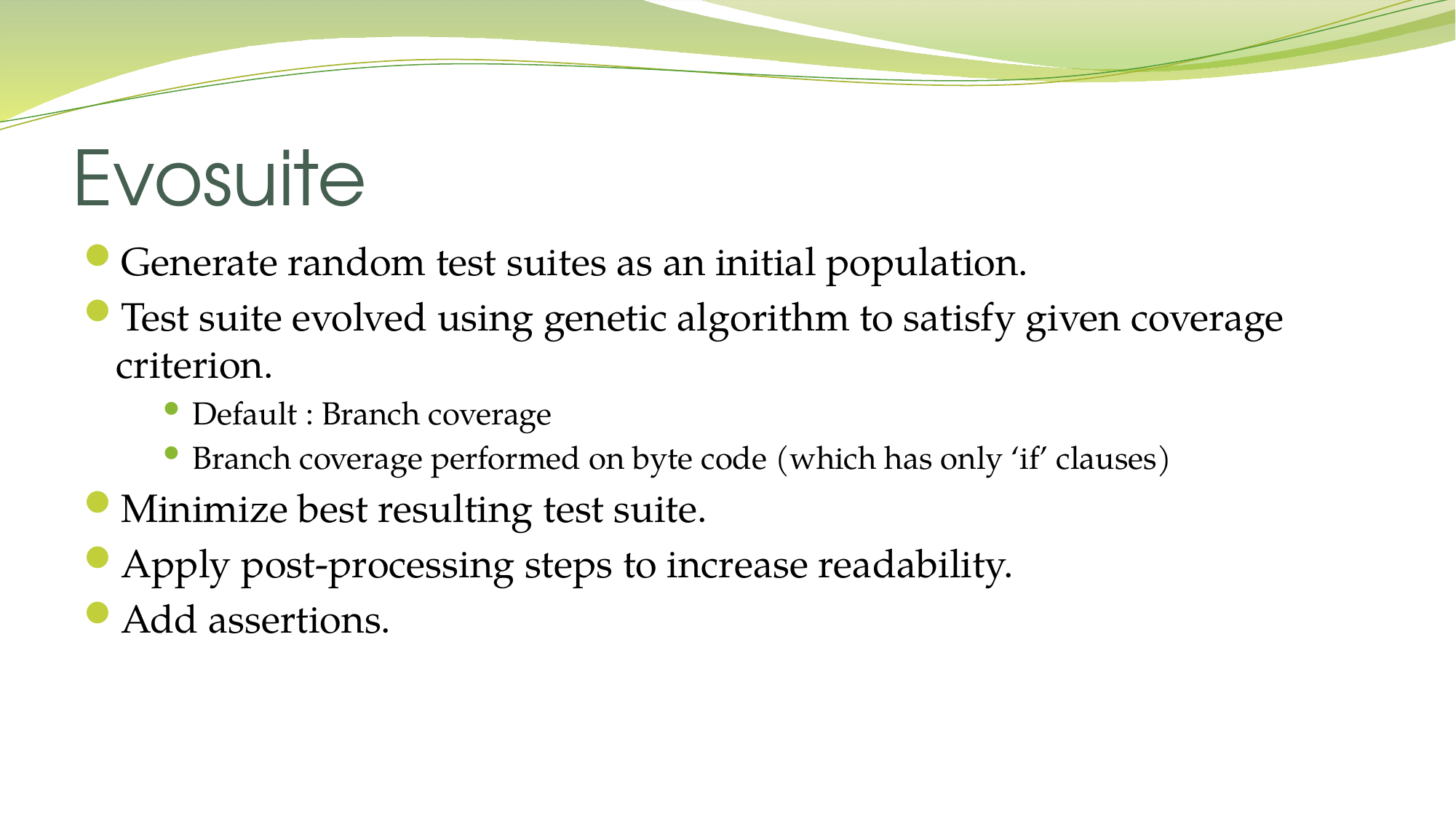

# Evosuite
Generate random test suites as an initial population.
Test suite evolved using genetic algorithm to satisfy given coverage criterion.
Default : Branch coverage
Branch coverage performed on byte code (which has only ‘if’ clauses)
Minimize best resulting test suite.
Apply post-processing steps to increase readability.
Add assertions.